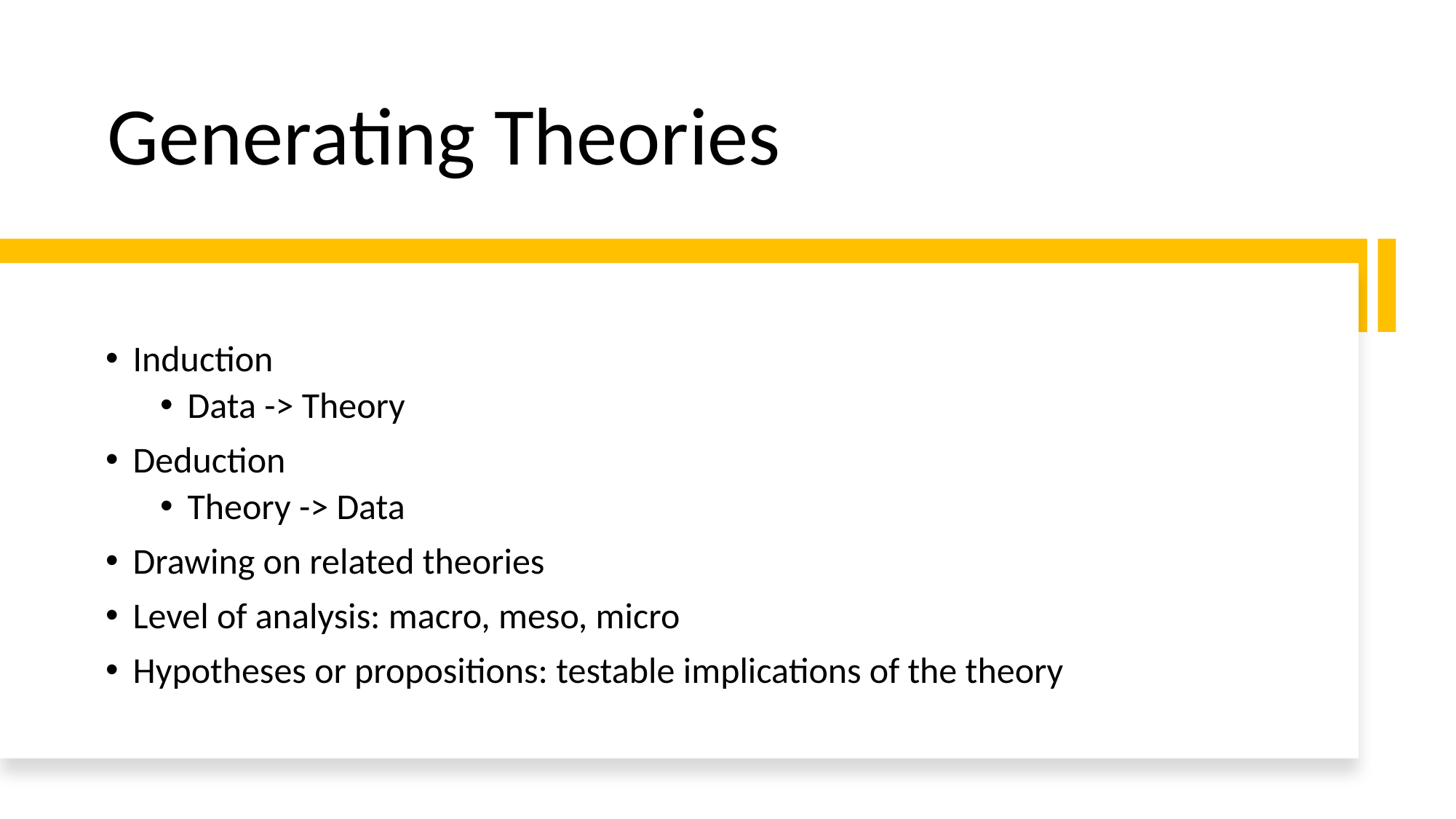

# Generating Theories

Induction
Data -> Theory
Deduction
Theory -> Data
Drawing on related theories
Level of analysis: macro, meso, micro
Hypotheses or propositions: testable implications of the theory